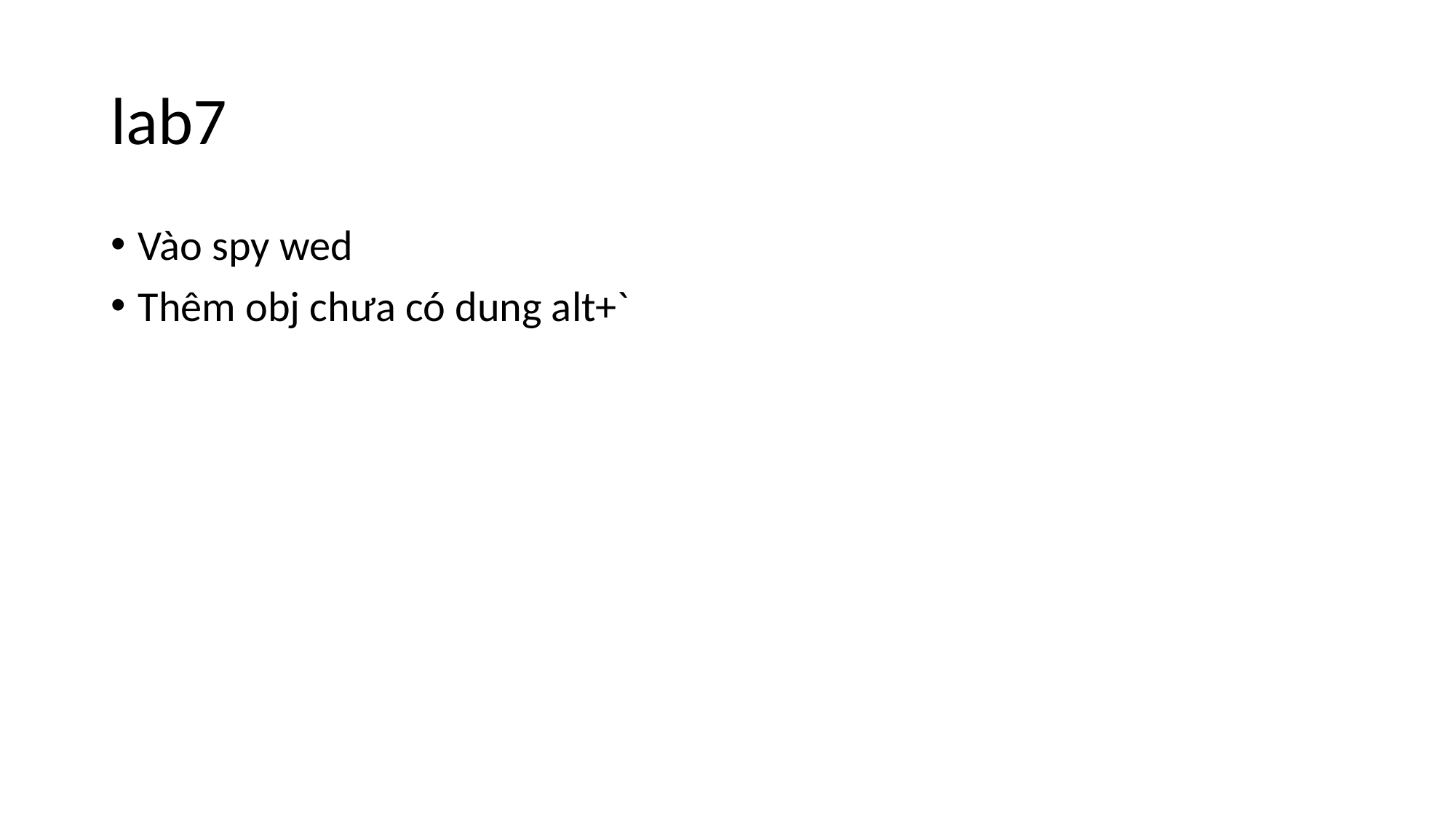

# lab7
Vào spy wed
Thêm obj chưa có dung alt+`